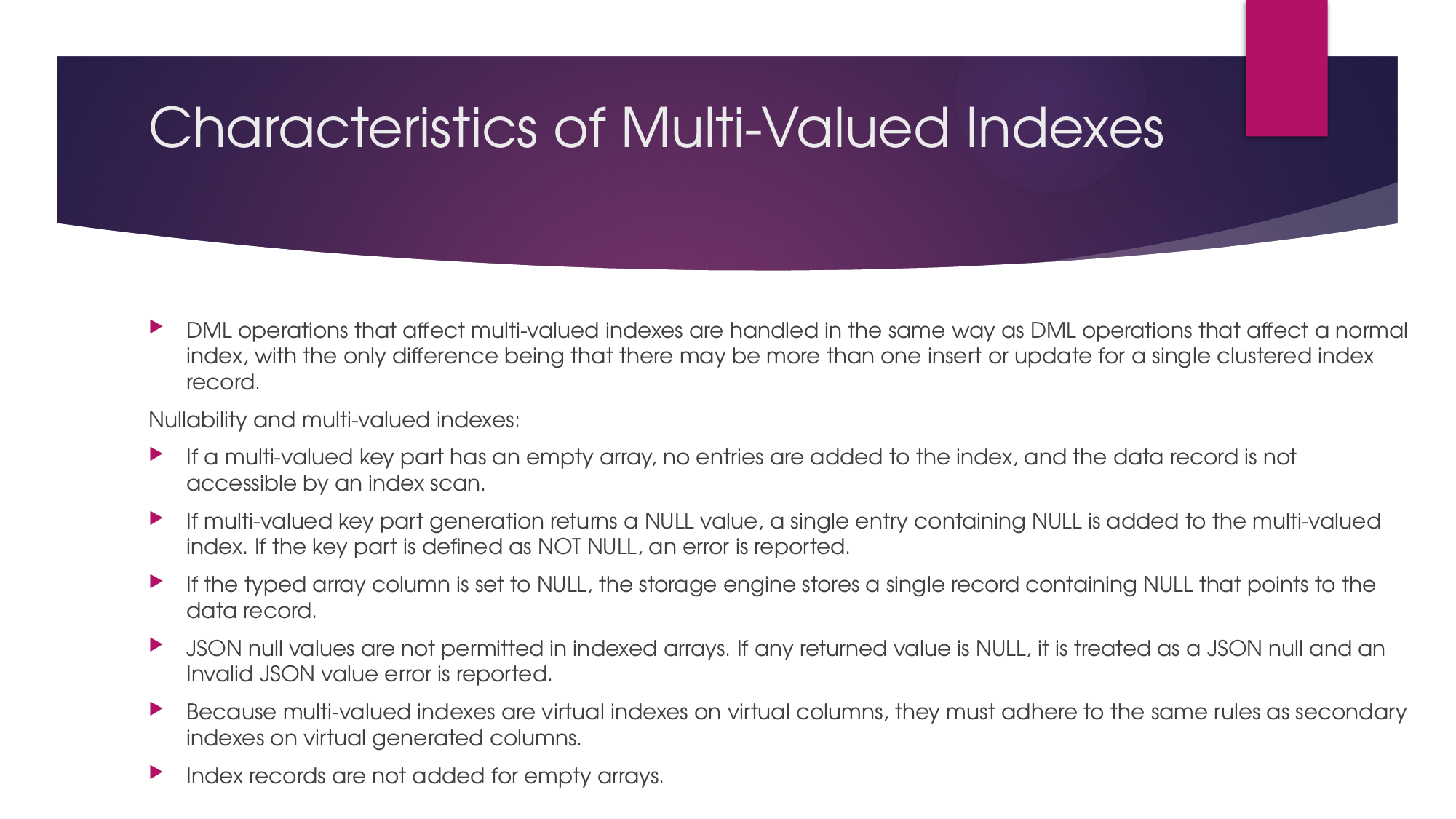

# Characteristics of Multi-Valued Indexes
DML operations that affect multi-valued indexes are handled in the same way as DML operations that affect a normal index, with the only difference being that there may be more than one insert or update for a single clustered index record.
Nullability and multi-valued indexes:
If a multi-valued key part has an empty array, no entries are added to the index, and the data record is not accessible by an index scan.
If multi-valued key part generation returns a NULL value, a single entry containing NULL is added to the multi-valued index. If the key part is defined as NOT NULL, an error is reported.
If the typed array column is set to NULL, the storage engine stores a single record containing NULL that points to the data record.
JSON null values are not permitted in indexed arrays. If any returned value is NULL, it is treated as a JSON null and an Invalid JSON value error is reported.
Because multi-valued indexes are virtual indexes on virtual columns, they must adhere to the same rules as secondary indexes on virtual generated columns.
Index records are not added for empty arrays.